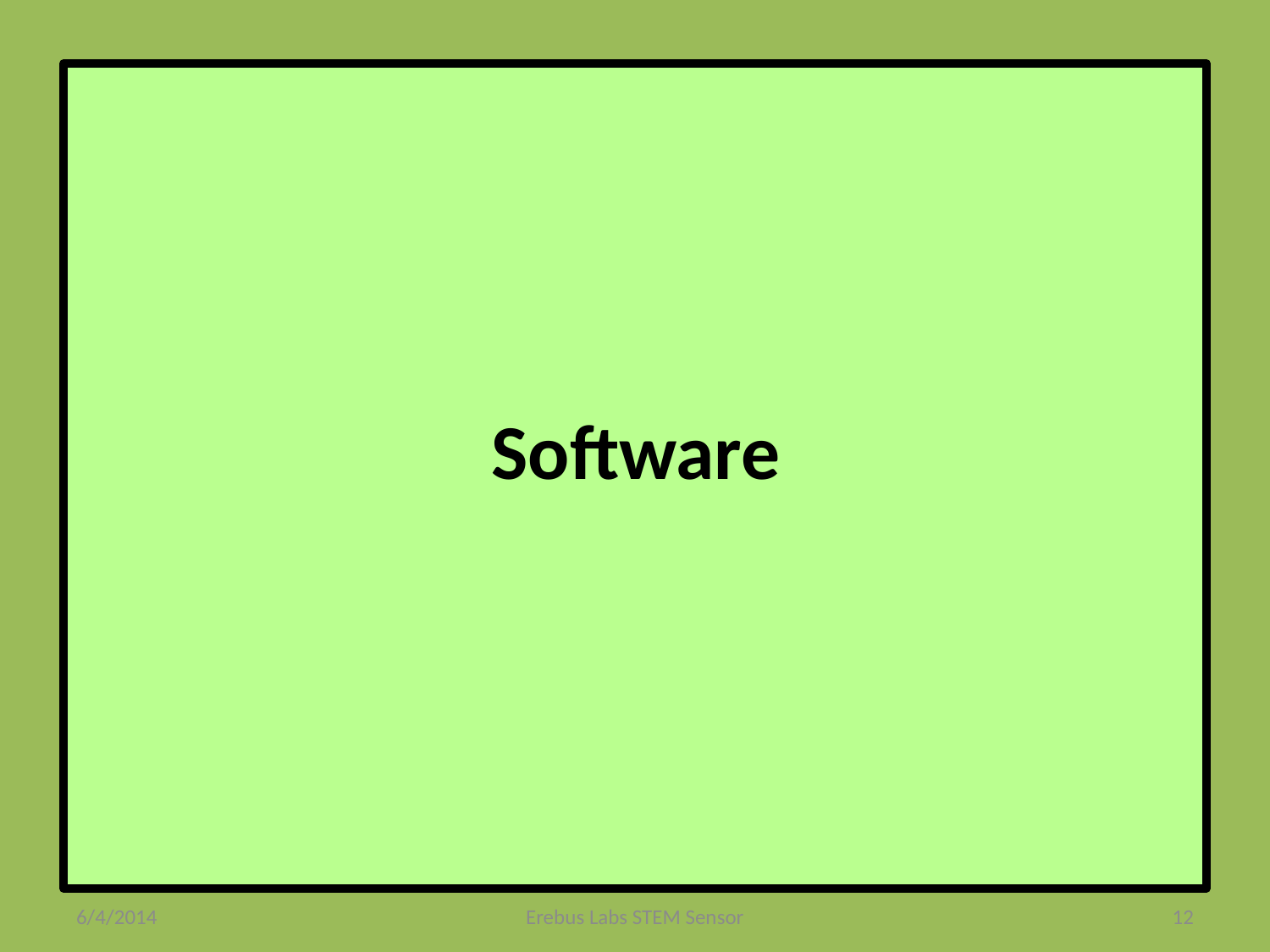

# Software
6/4/2014
Erebus Labs STEM Sensor
12